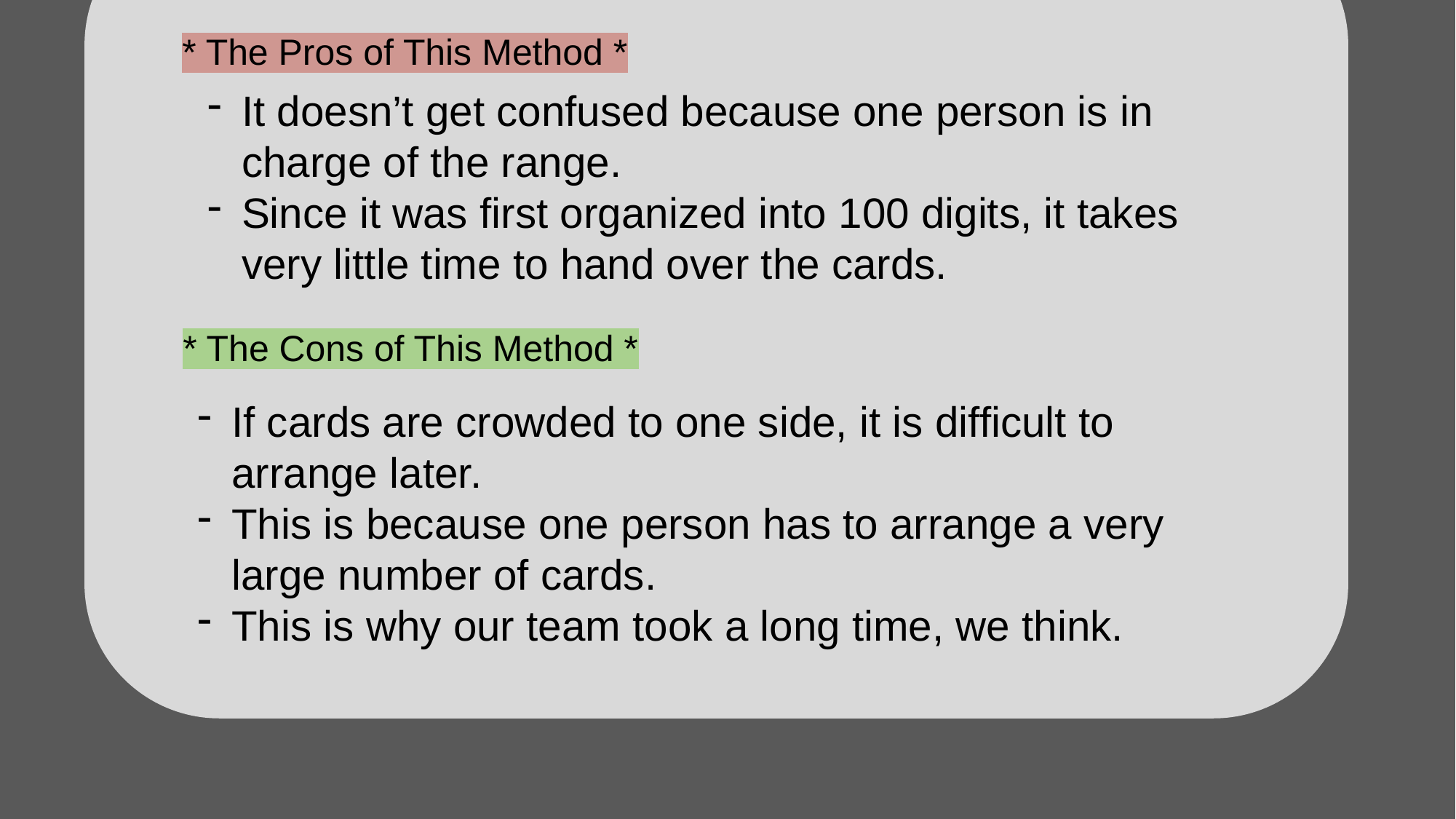

* The Pros of This Method *
It doesn’t get confused because one person is in charge of the range.
Since it was first organized into 100 digits, it takes very little time to hand over the cards.

* The Cons of This Method *
If cards are crowded to one side, it is difficult to arrange later.
This is because one person has to arrange a very large number of cards.
This is why our team took a long time, we think.